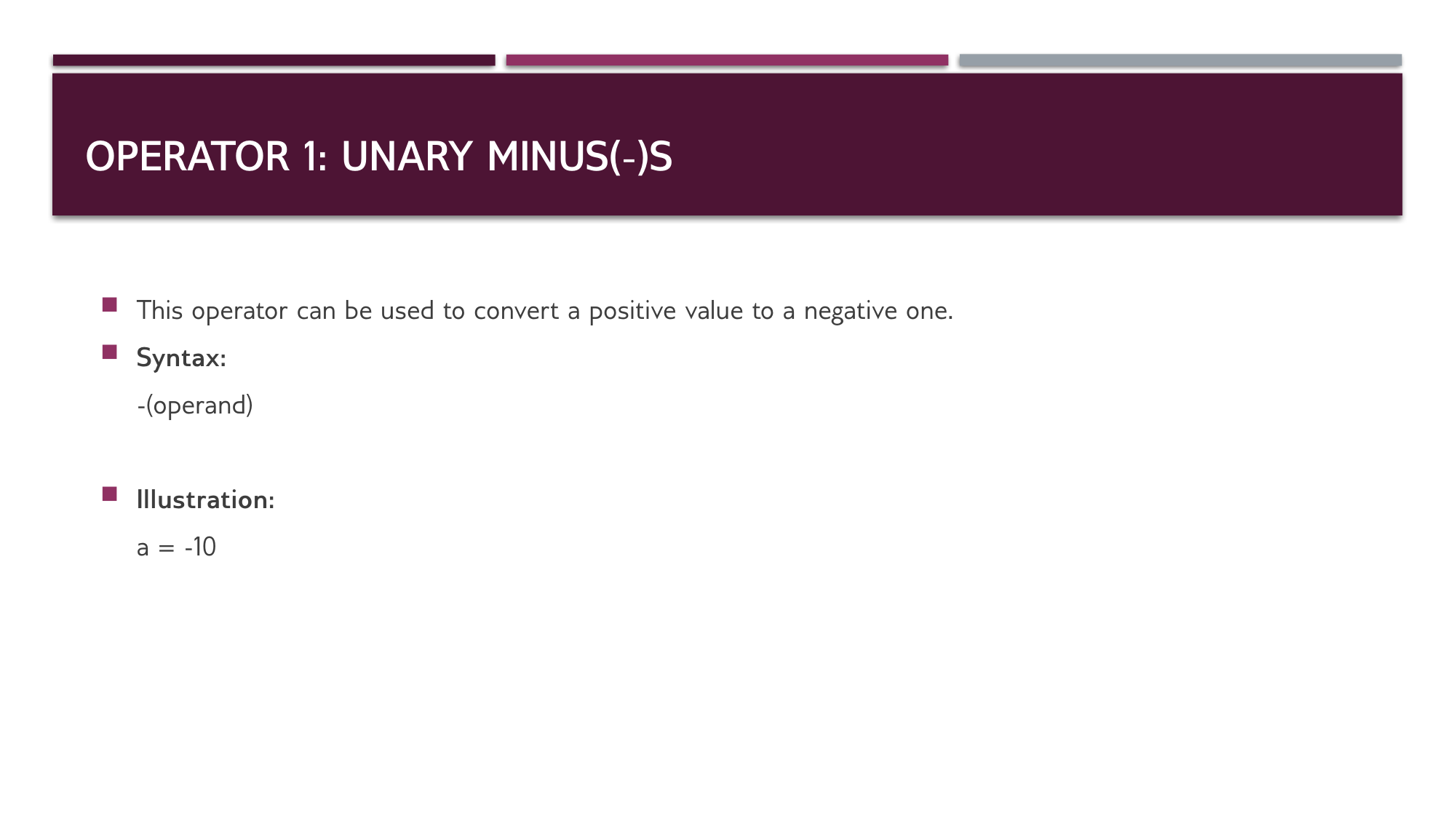

# Operator 1: Unary minus(-)s
This operator can be used to convert a positive value to a negative one.
Syntax:
	-(operand)

Illustration:
	a = -10